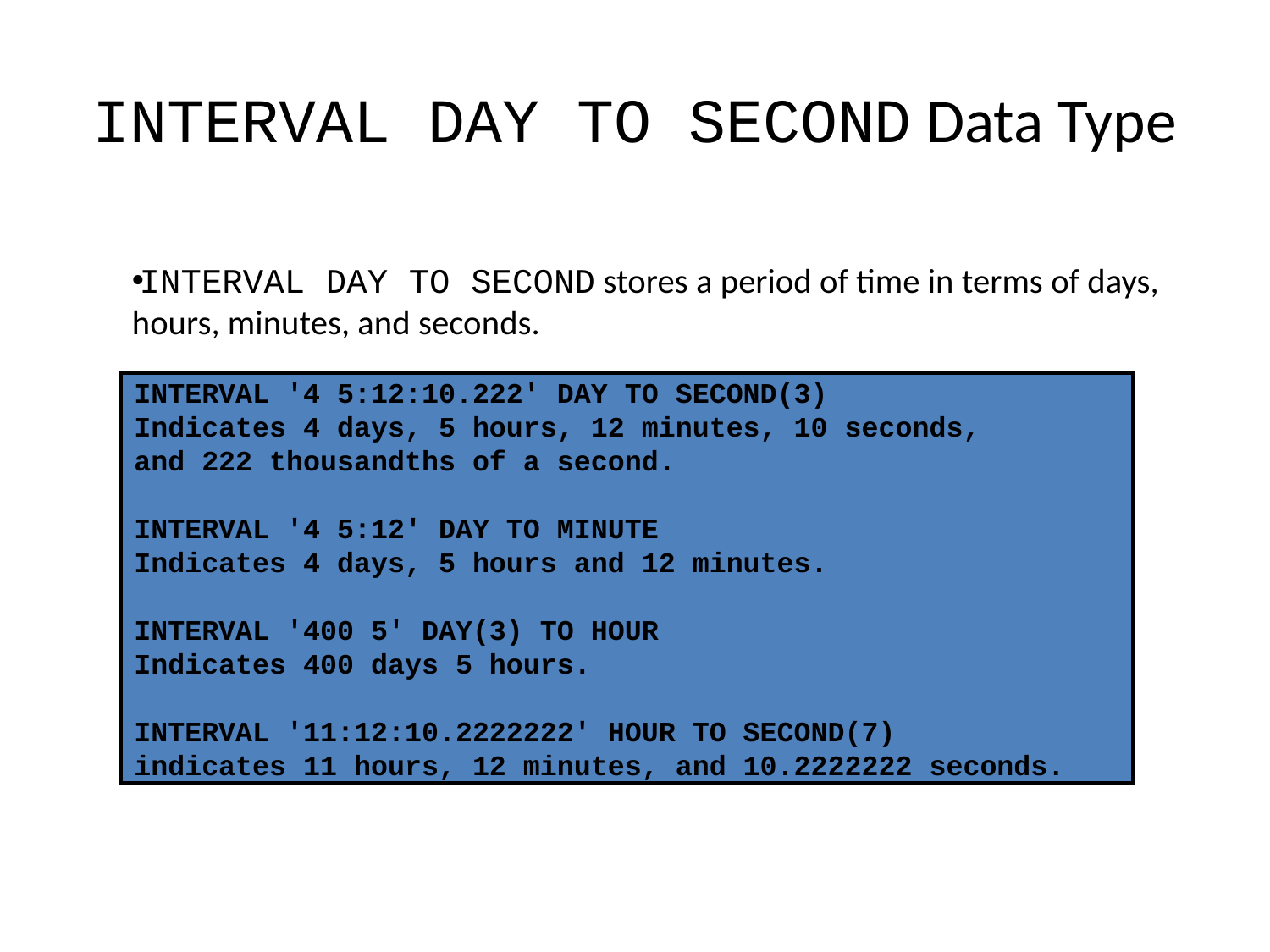

# INTERVAL DAY TO SECOND Data Type
INTERVAL DAY TO SECOND stores a period of time in terms of days, hours, minutes, and seconds.
INTERVAL '4 5:12:10.222' DAY TO SECOND(3)
Indicates 4 days, 5 hours, 12 minutes, 10 seconds,
and 222 thousandths of a second.

INTERVAL '4 5:12' DAY TO MINUTE
Indicates 4 days, 5 hours and 12 minutes.

INTERVAL '400 5' DAY(3) TO HOUR
Indicates 400 days 5 hours.

INTERVAL '11:12:10.2222222' HOUR TO SECOND(7)
indicates 11 hours, 12 minutes, and 10.2222222 seconds.